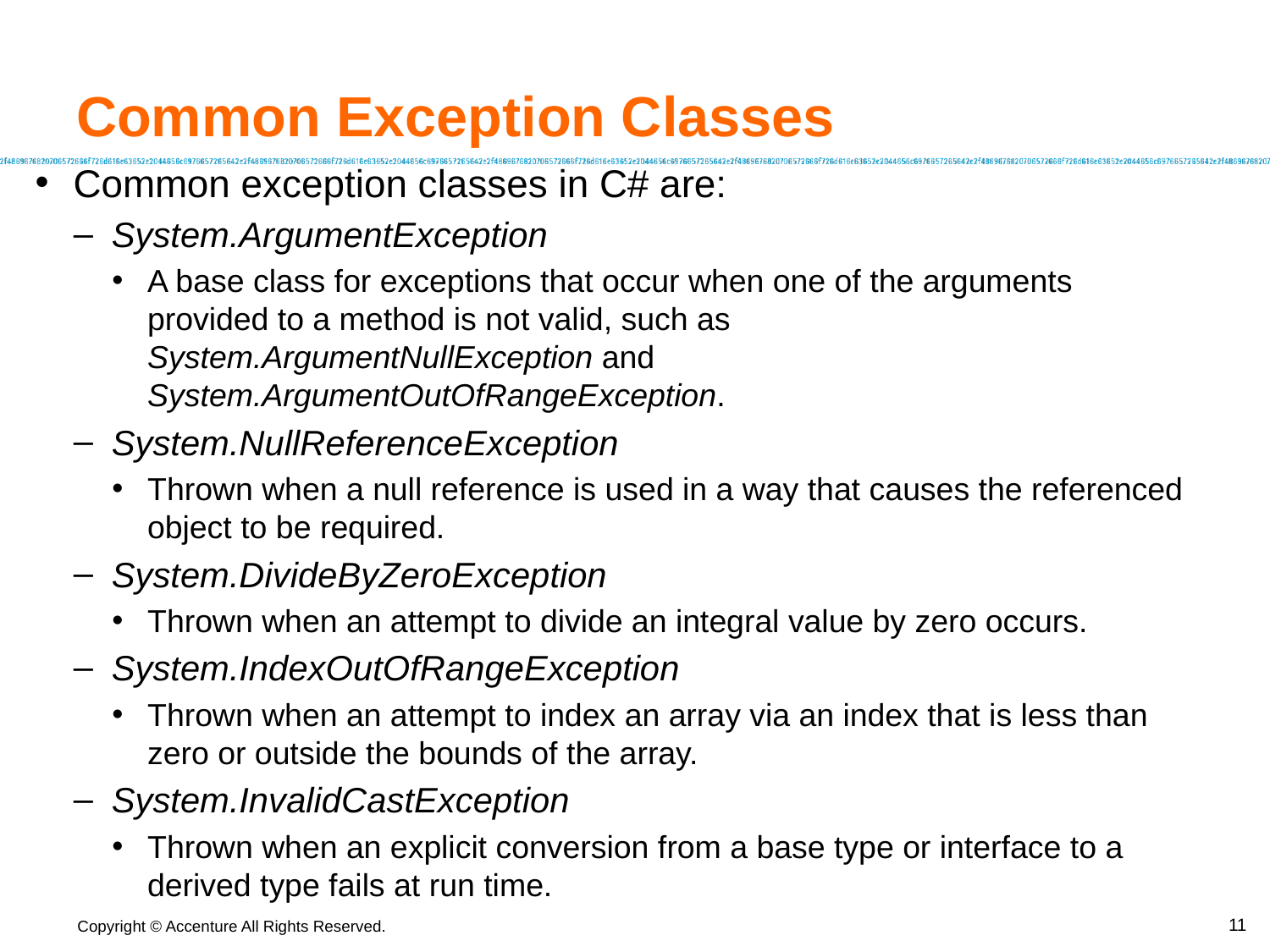

# Common Exception Classes
Common exception classes in C# are:
System.ArgumentException
A base class for exceptions that occur when one of the arguments provided to a method is not valid, such as System.ArgumentNullException and System.ArgumentOutOfRangeException.
System.NullReferenceException
Thrown when a null reference is used in a way that causes the referenced object to be required.
System.DivideByZeroException
Thrown when an attempt to divide an integral value by zero occurs.
System.IndexOutOfRangeException
Thrown when an attempt to index an array via an index that is less than zero or outside the bounds of the array.
System.InvalidCastException
Thrown when an explicit conversion from a base type or interface to a derived type fails at run time.

11